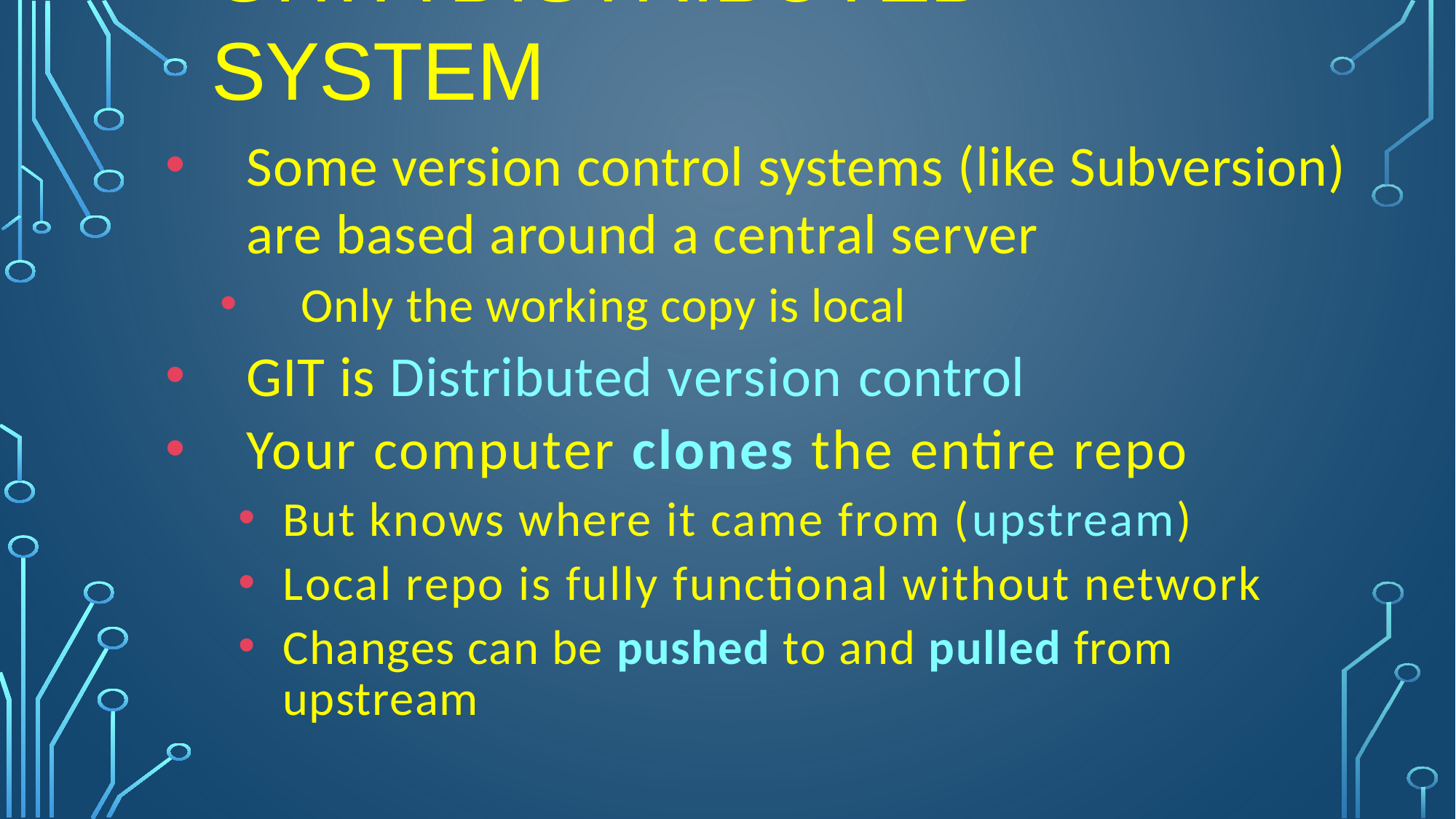

# GIT: a Distributed system
Some version control systems (like Subversion) are based around a central server
Only the working copy is local
GIT is Distributed version control
Your computer clones the entire repo
But knows where it came from (upstream)
Local repo is fully functional without network
Changes can be pushed to and pulled from upstream